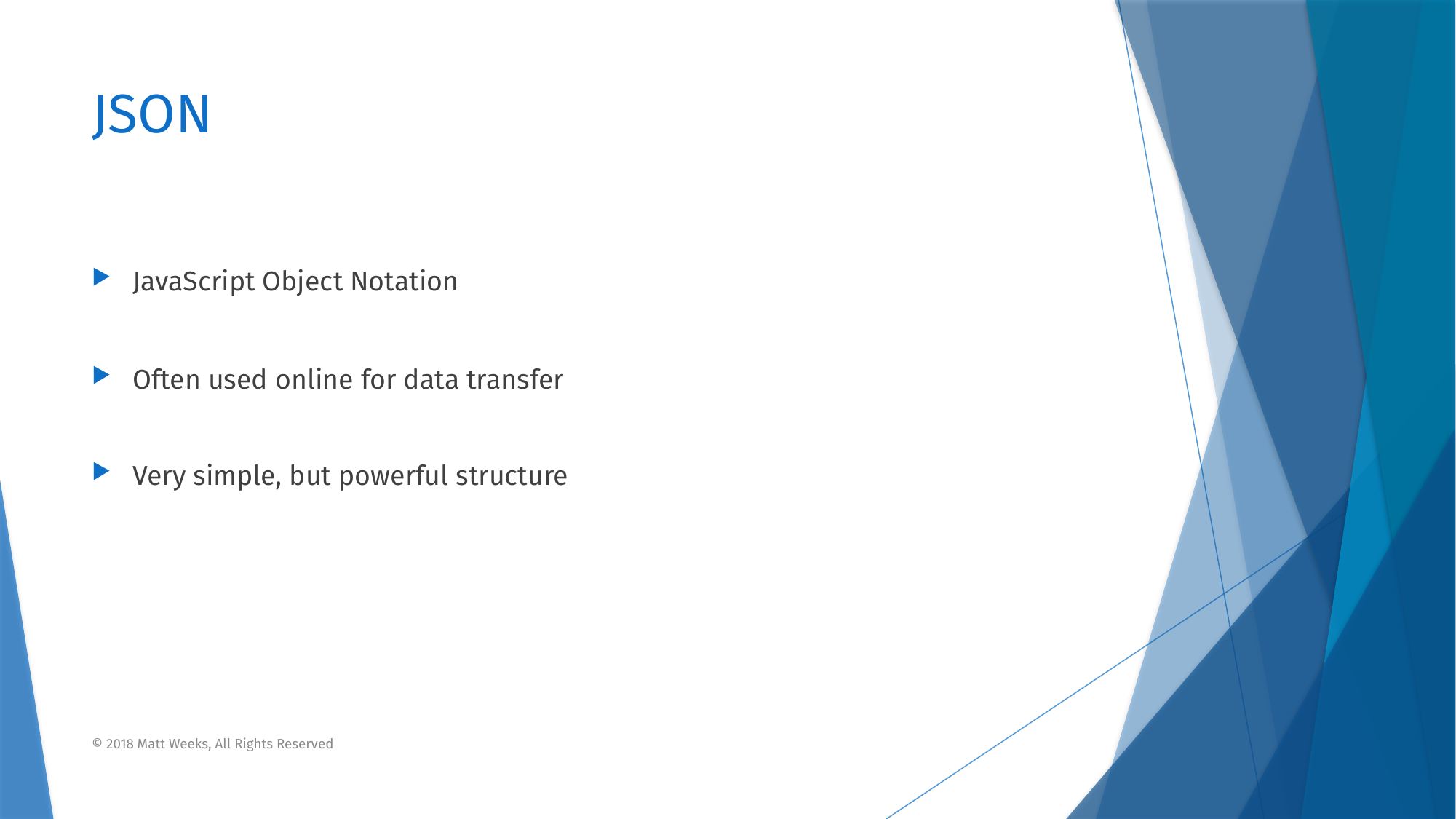

# JSON
JavaScript Object Notation

Often used online for data transfer

Very simple, but powerful structure
© 2018 Matt Weeks, All Rights Reserved